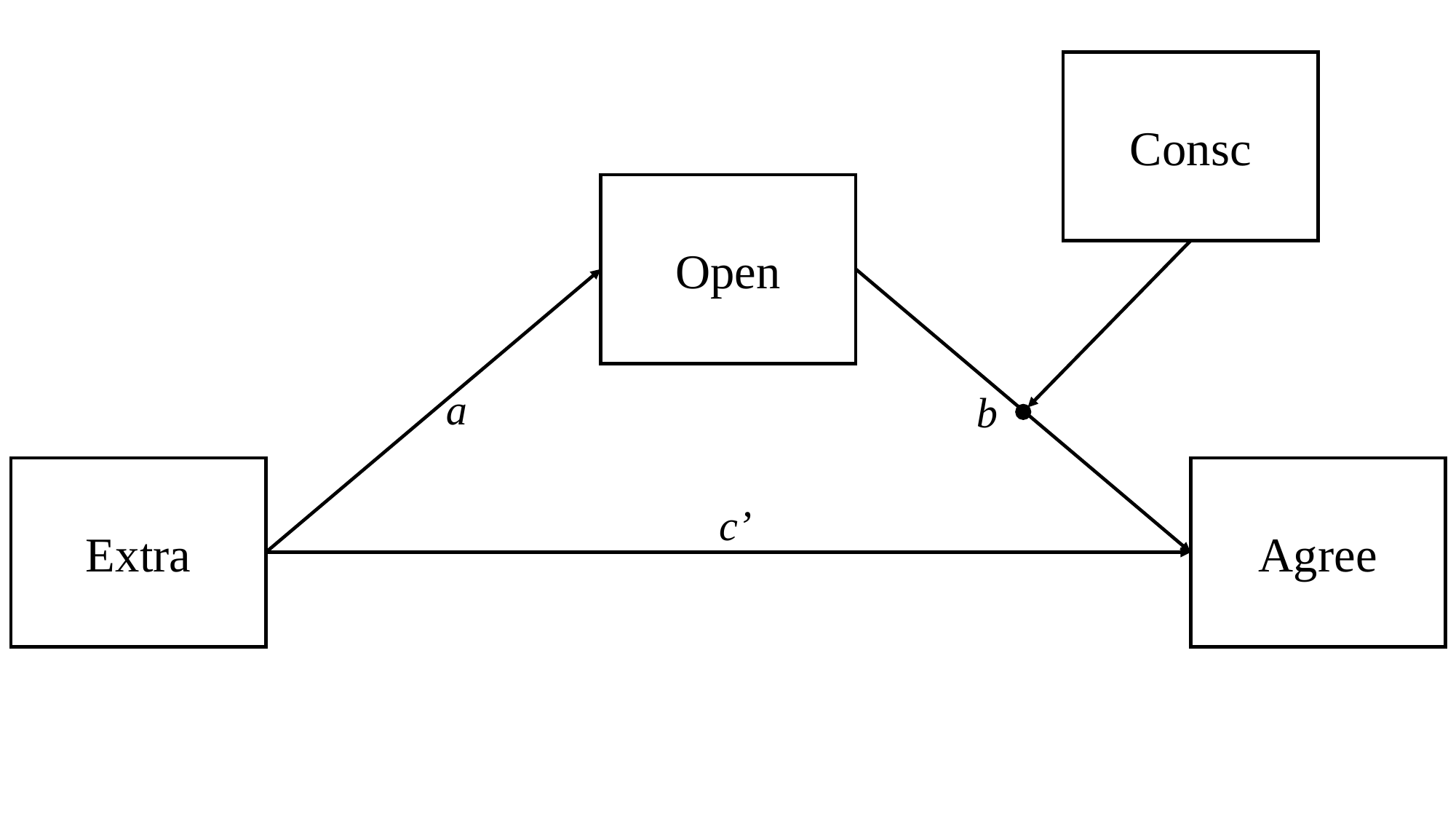

Consc
Open
a
b

Extra
Agree
c’